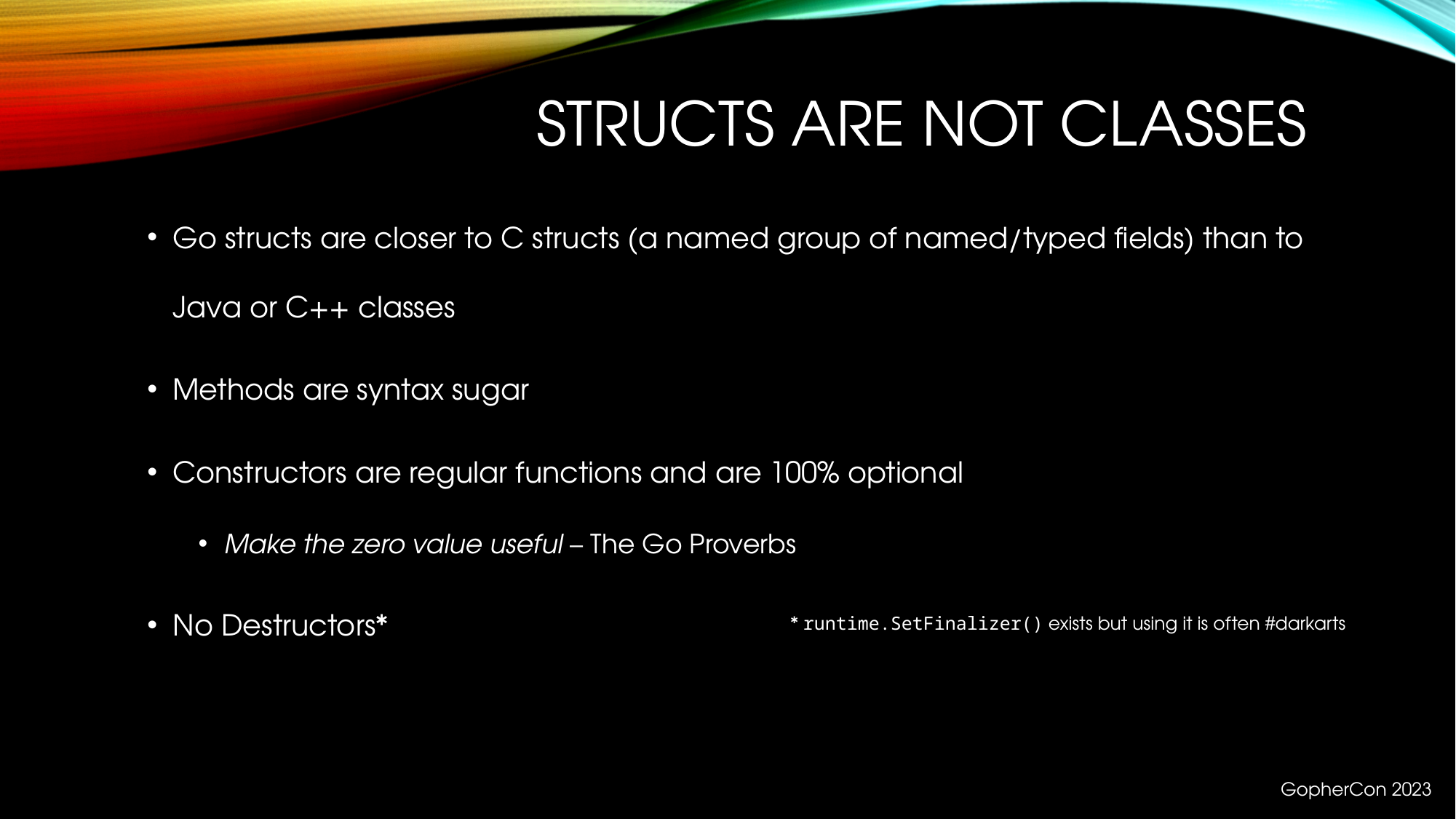

# Structs are not classes
Go structs are closer to C structs (a named group of named/typed fields) than to Java or C++ classes
Methods are syntax sugar
Constructors are regular functions and are 100% optional
Make the zero value useful – The Go Proverbs
No Destructors*
* runtime.SetFinalizer() exists but using it is often #darkarts
GopherCon 2023